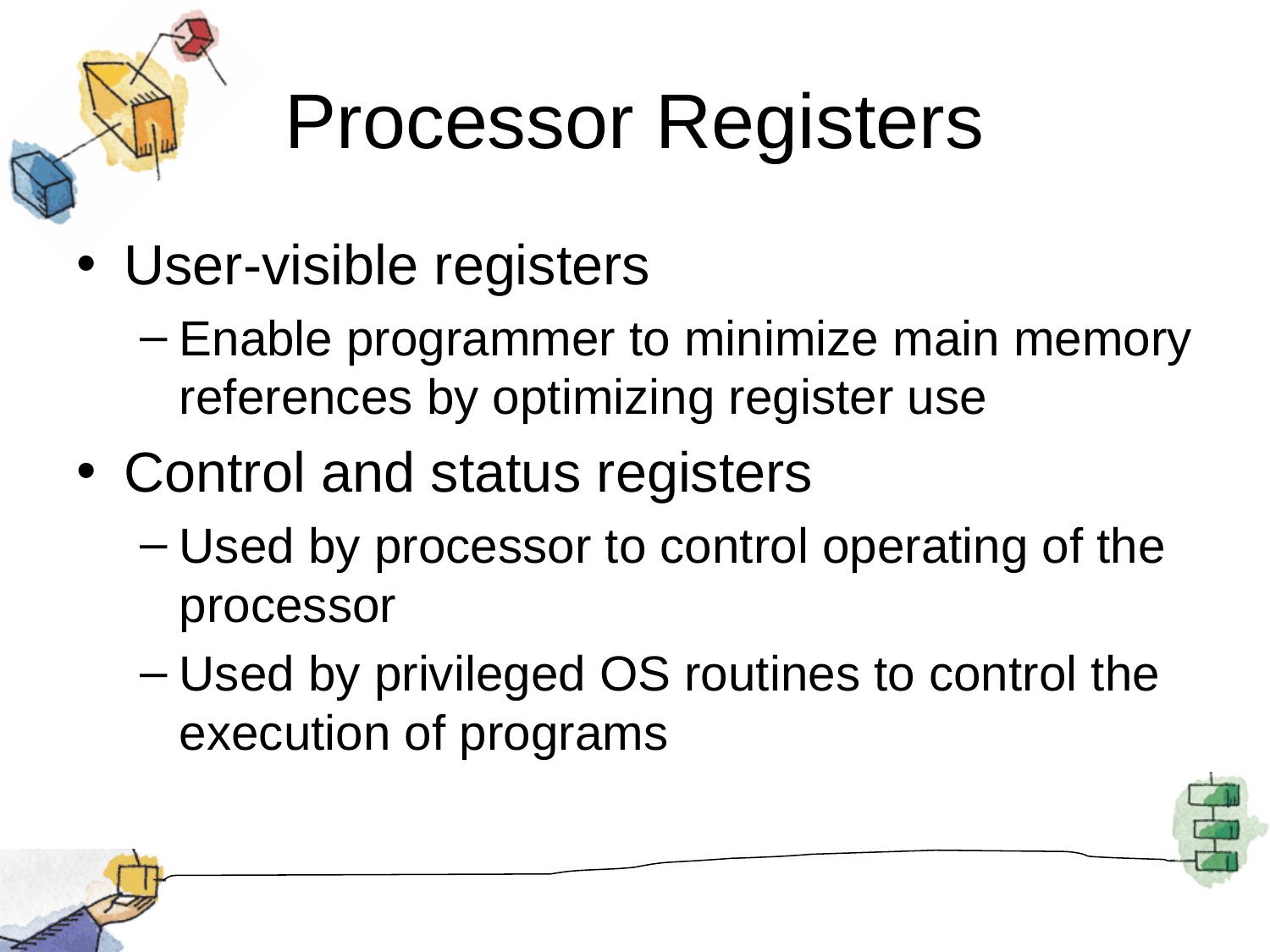

# Processor Registers
User-visible registers
Enable programmer to minimize main memory references by optimizing register use
Control and status registers
Used by processor to control operating of the processor
Used by privileged OS routines to control the execution of programs